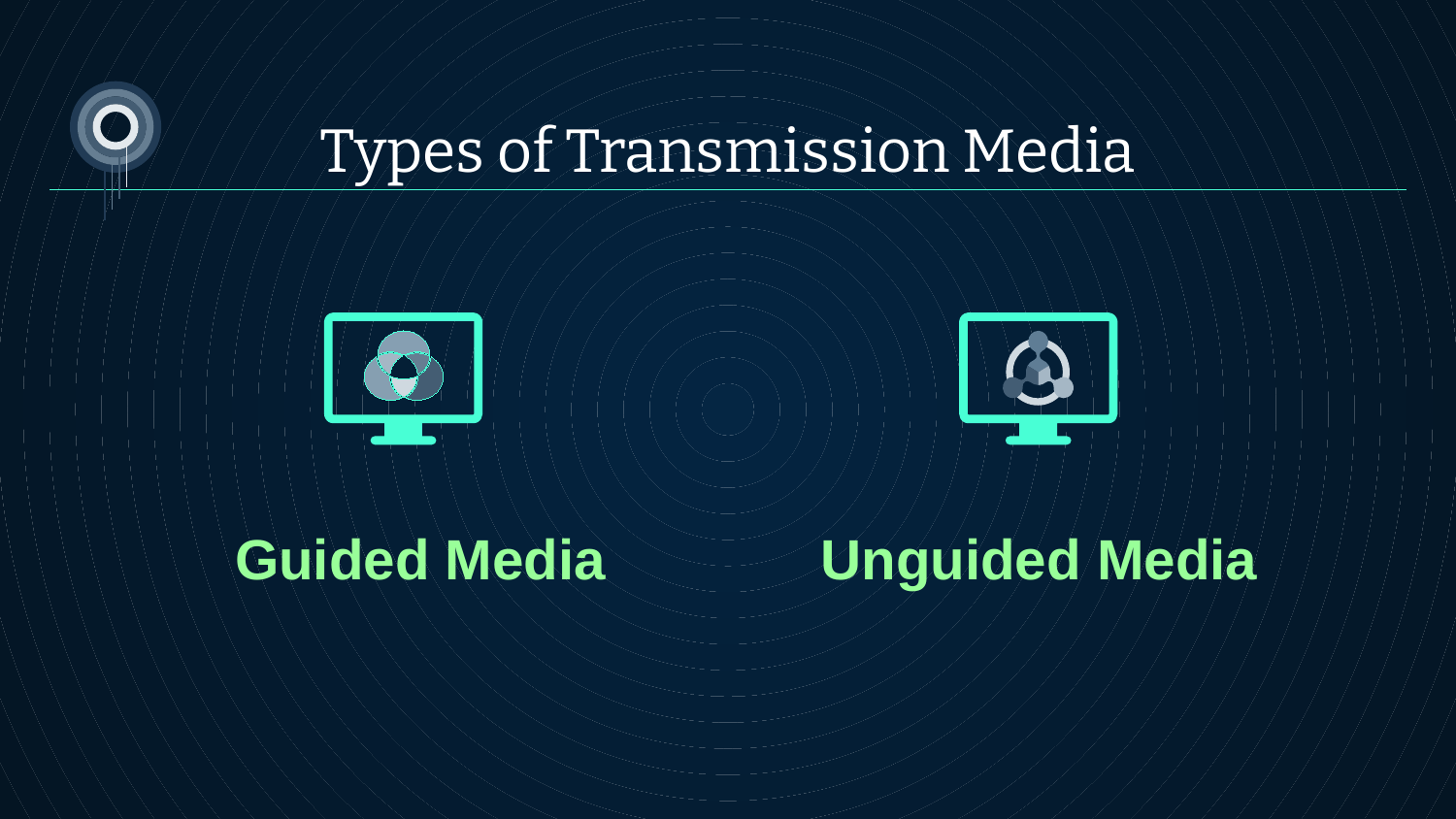

Types of Transmission Media

Guided Media
Unguided Media